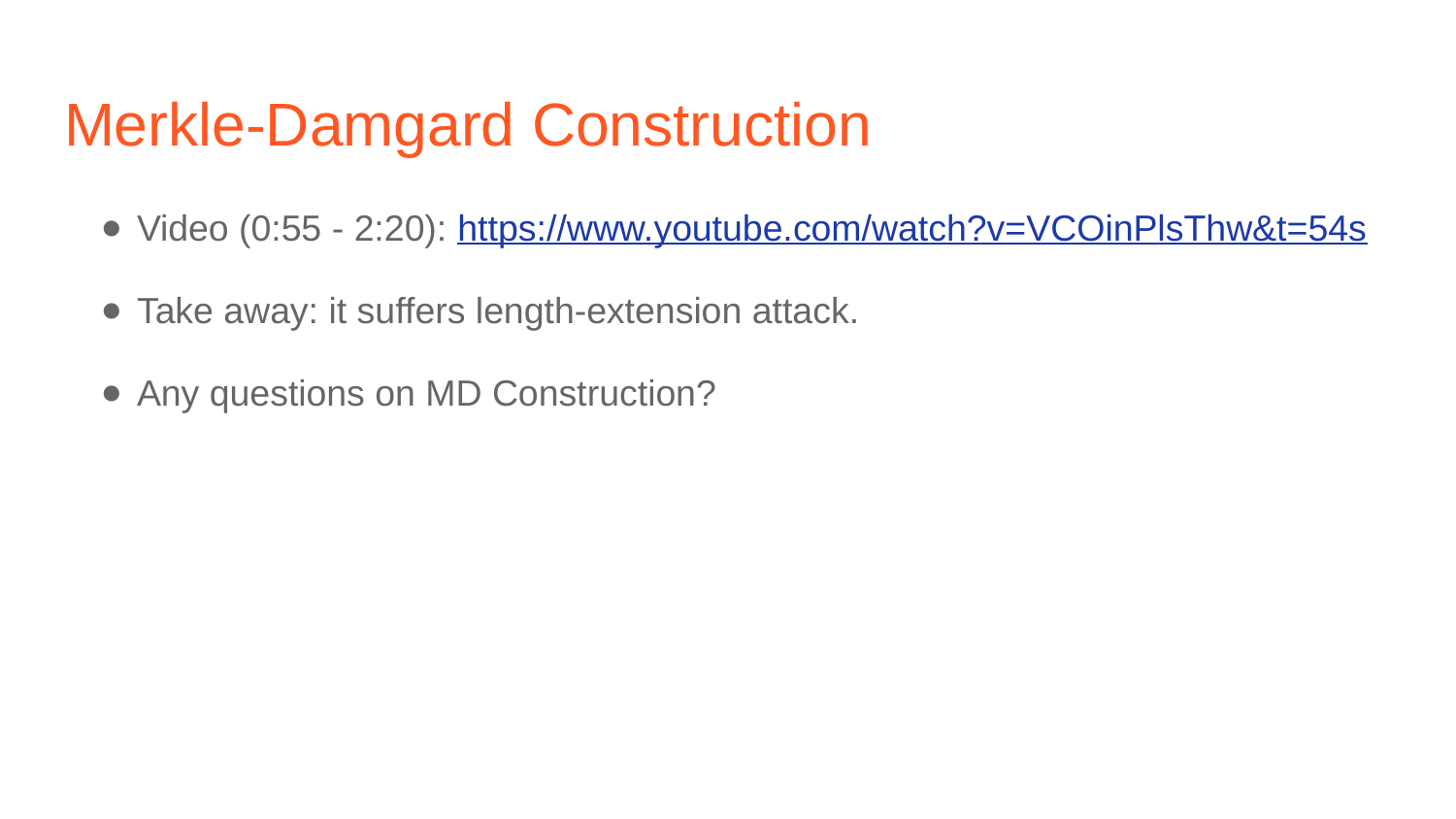

# Merkle-Damgard Construction
Video (0:55 - 2:20): https://www.youtube.com/watch?v=VCOinPlsThw&t=54s
Take away: it suffers length-extension attack.
Any questions on MD Construction?